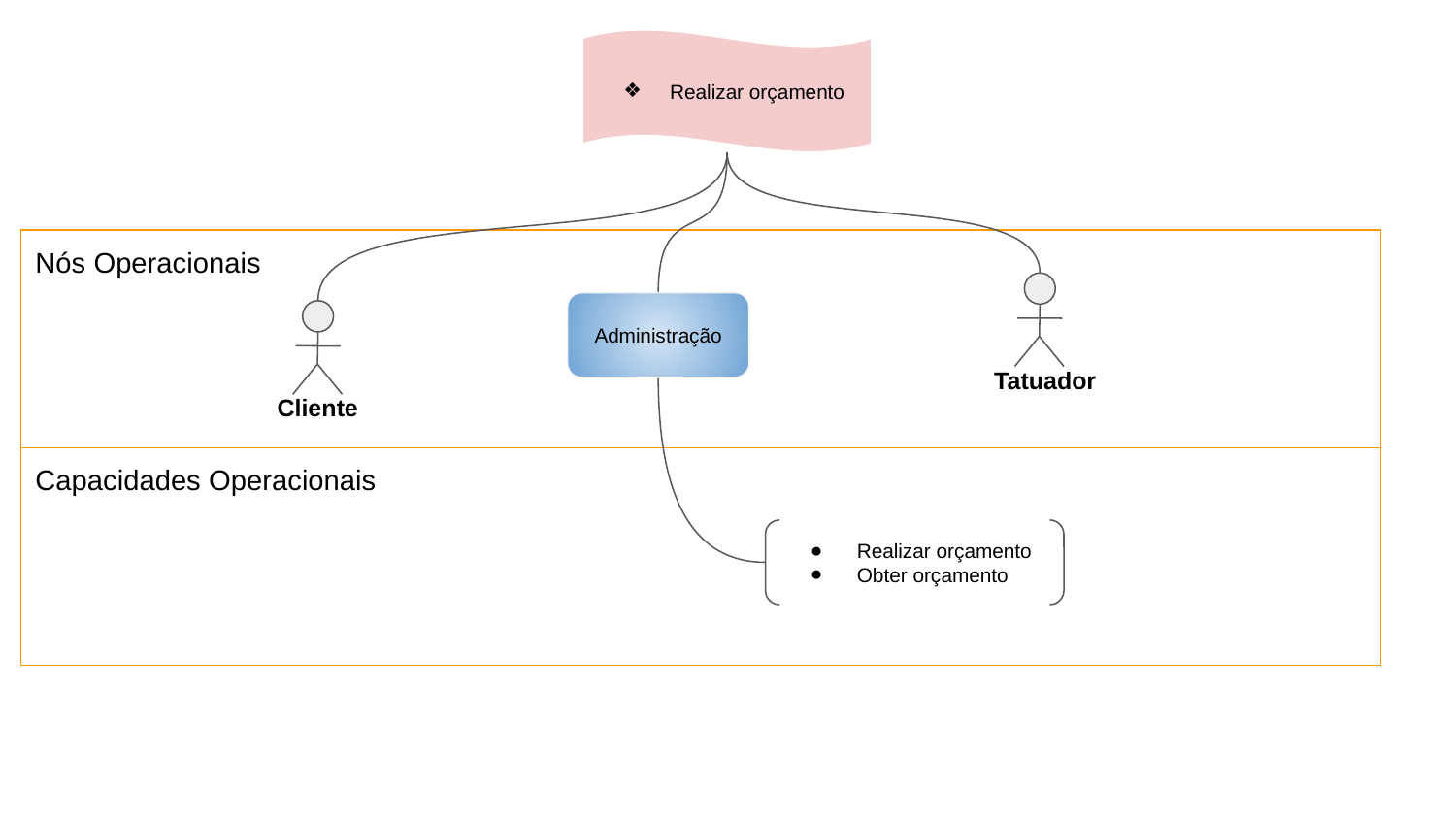

Realizar orçamento
Nós Operacionais

Tatuador
Administração

Cliente
Capacidades Operacionais
Realizar orçamento
Obter orçamento